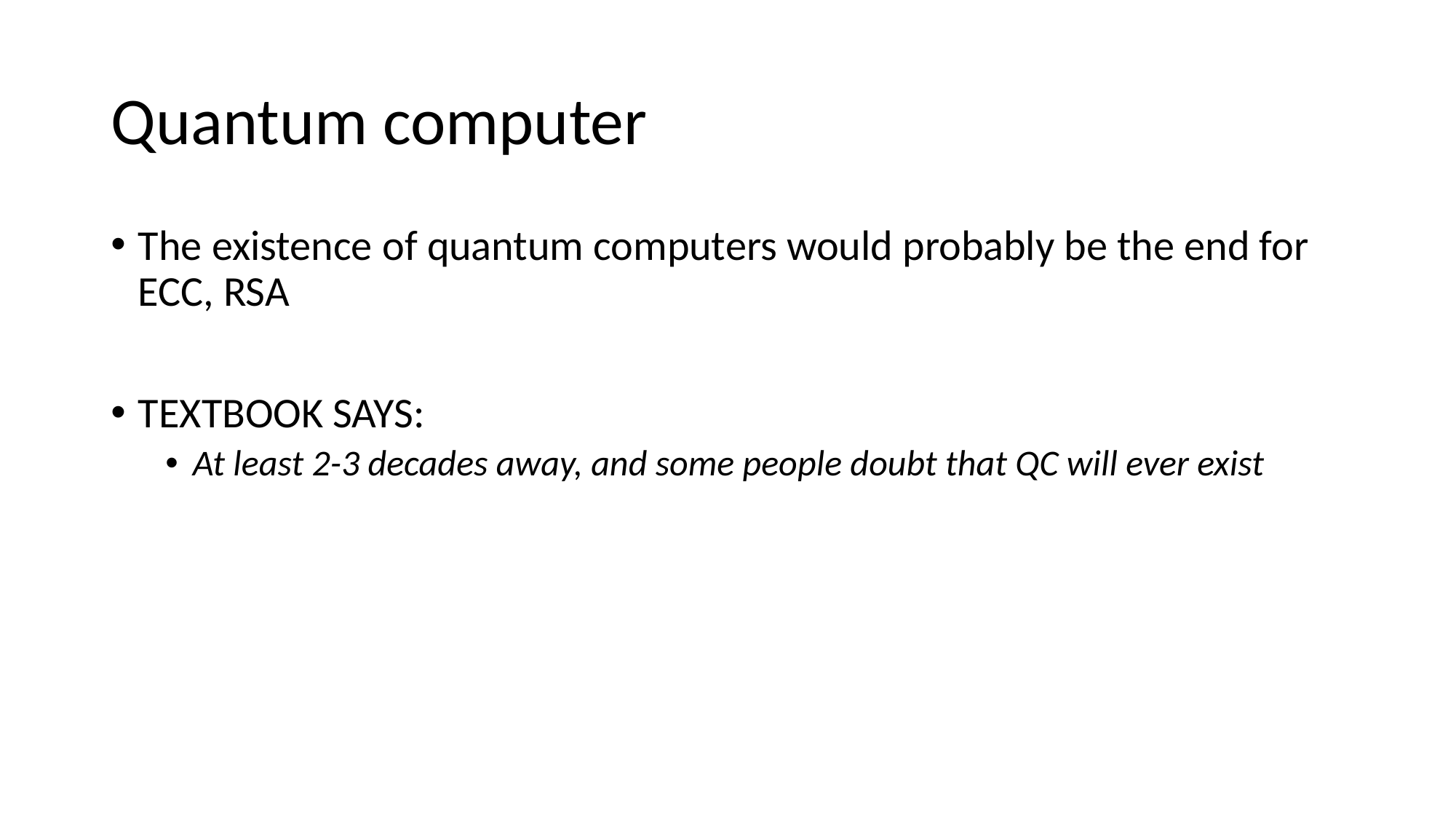

# Quantum computer
The existence of quantum computers would probably be the end for ECC, RSA

TEXTBOOK SAYS:
At least 2-3 decades away, and some people doubt that QC will ever exist